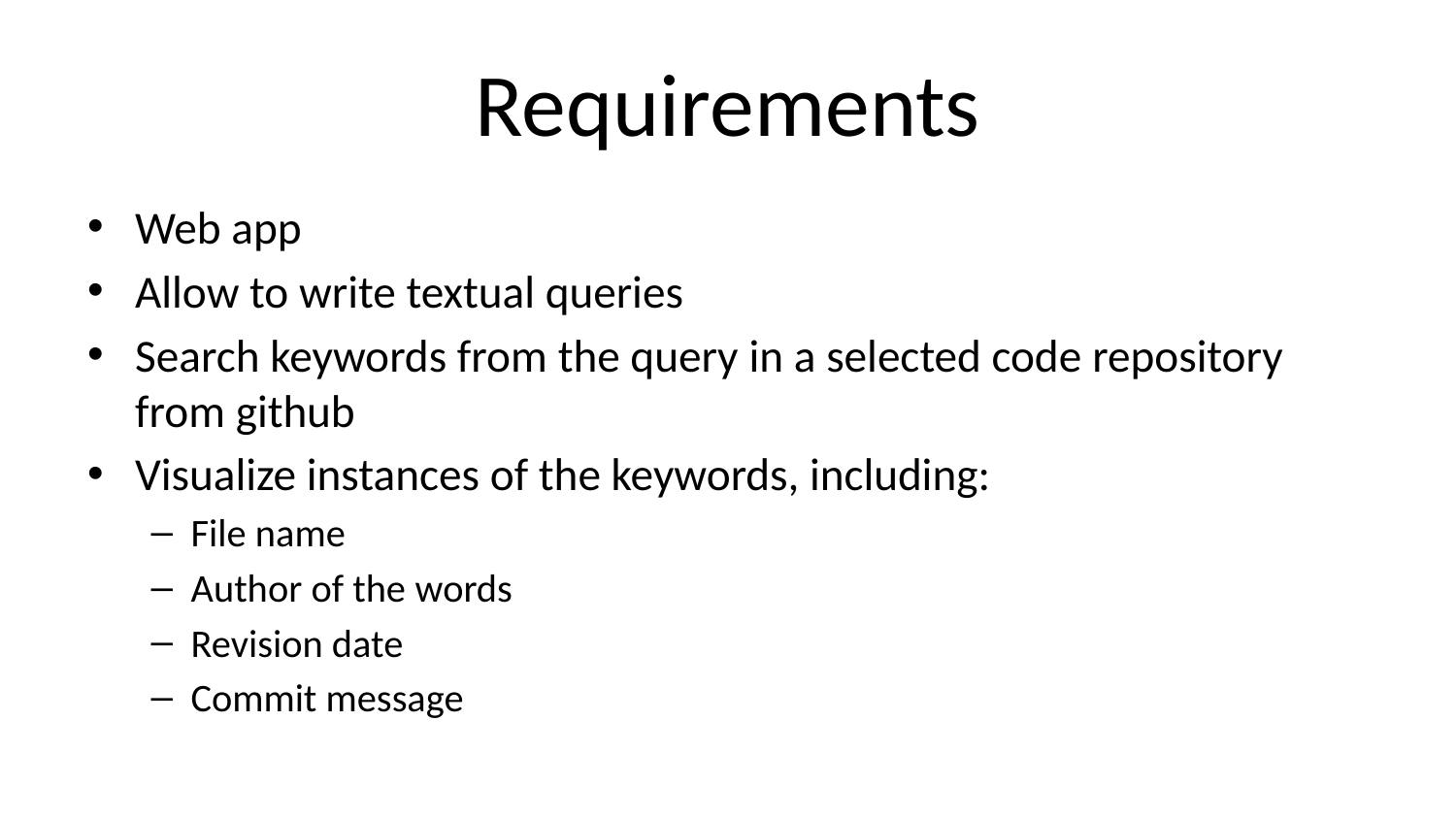

# Requirements
Web app
Allow to write textual queries
Search keywords from the query in a selected code repository from github
Visualize instances of the keywords, including:
File name
Author of the words
Revision date
Commit message